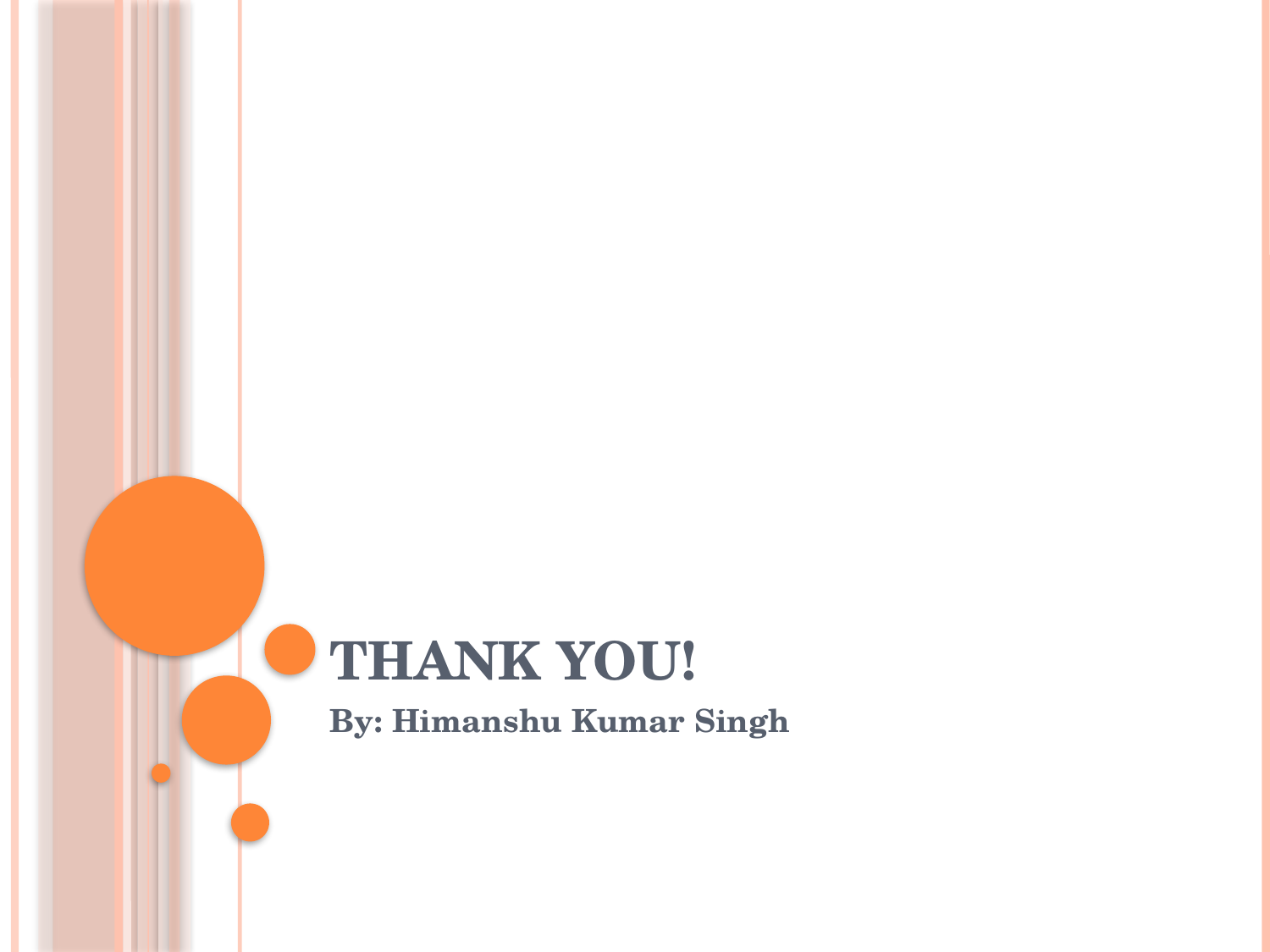

# Thank you!
By: Himanshu Kumar Singh